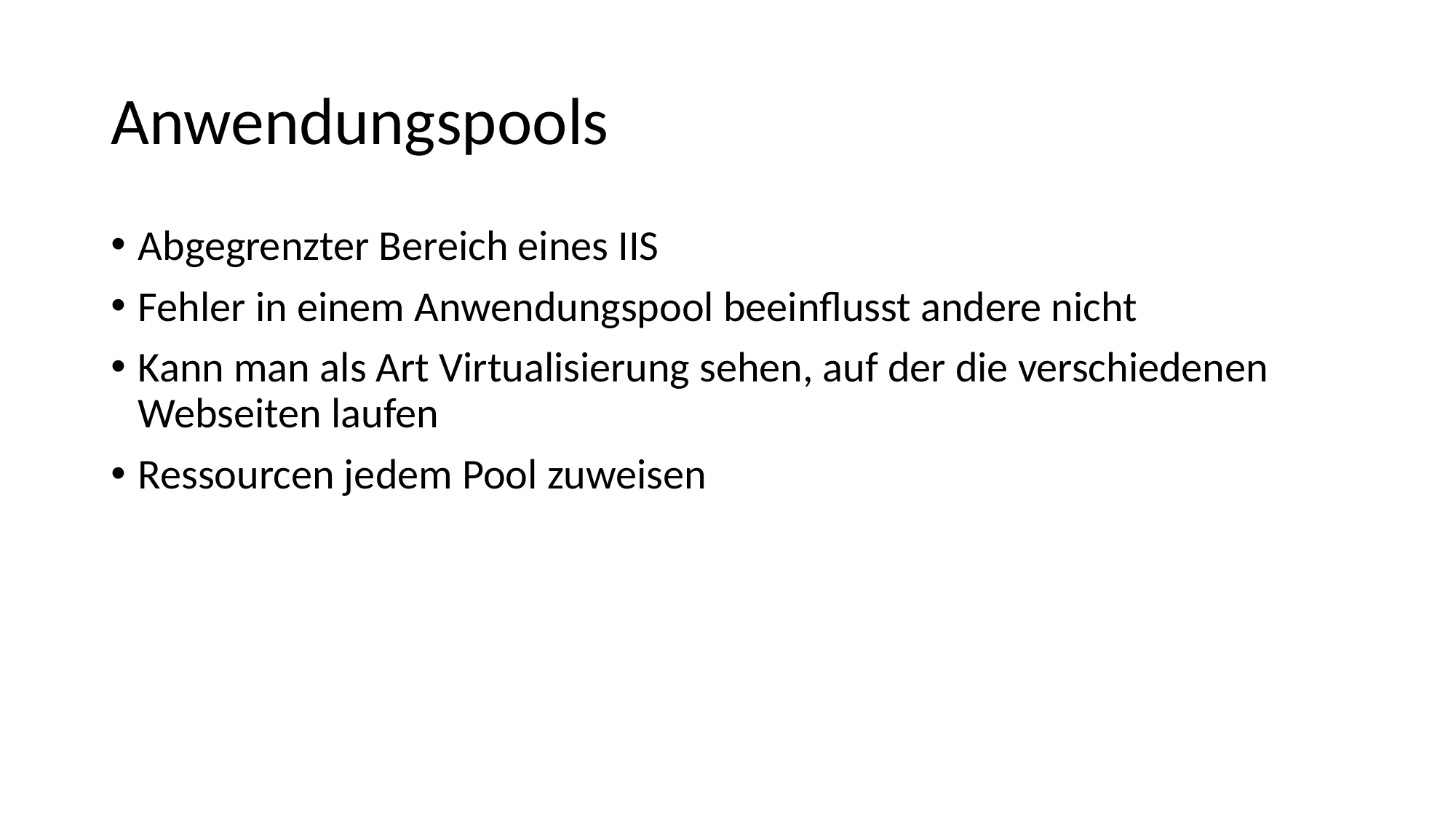

# Anwendungspools
Abgegrenzter Bereich eines IIS
Fehler in einem Anwendungspool beeinflusst andere nicht
Kann man als Art Virtualisierung sehen, auf der die verschiedenen Webseiten laufen
Ressourcen jedem Pool zuweisen